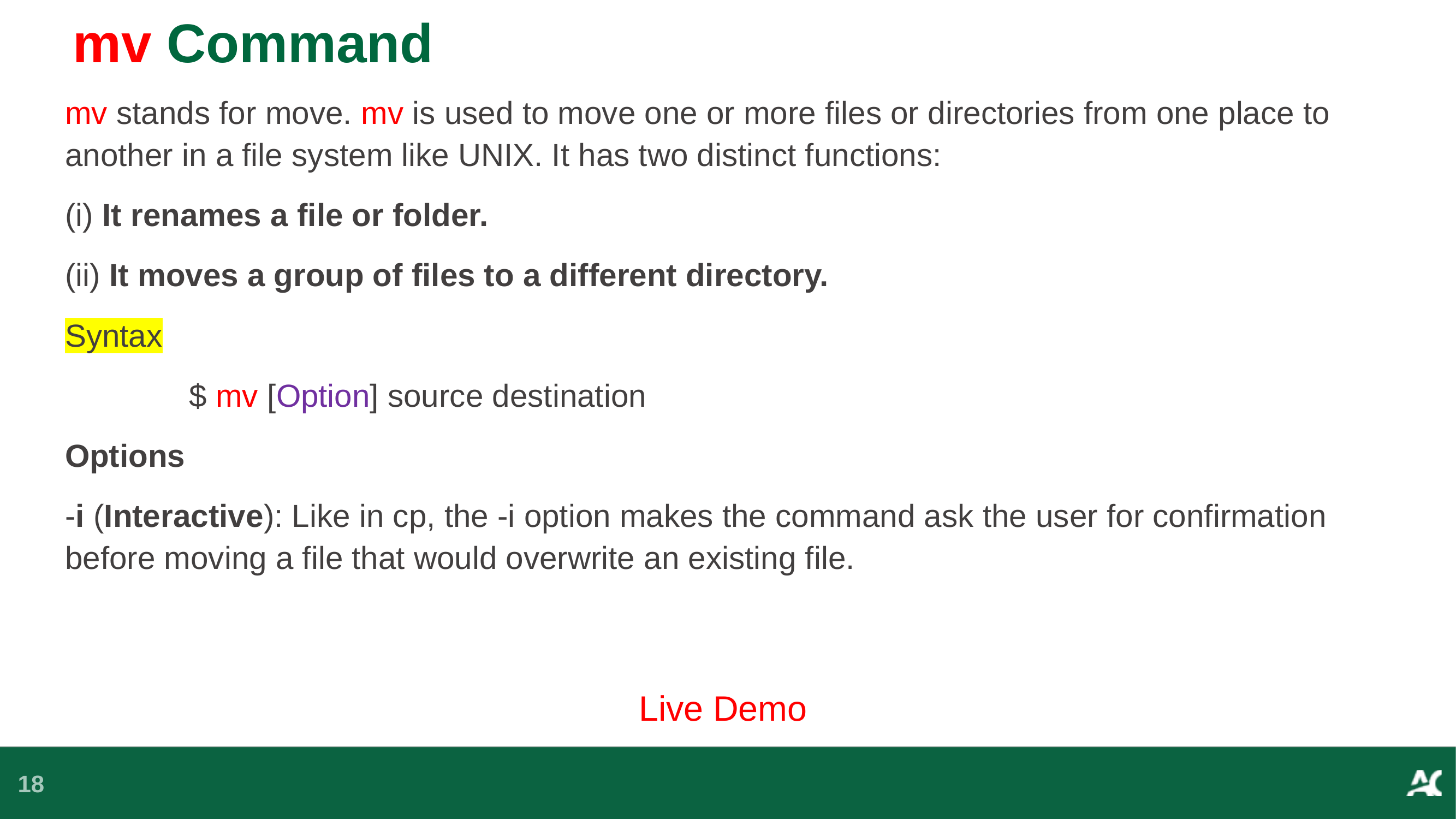

# mv Command
mv stands for move. mv is used to move one or more files or directories from one place to another in a file system like UNIX. It has two distinct functions:
(i) It renames a file or folder.
(ii) It moves a group of files to a different directory.
Syntax
              $ mv [Option] source destination
Options
-i (Interactive): Like in cp, the -i option makes the command ask the user for confirmation before moving a file that would overwrite an existing file.

Live Demo
18